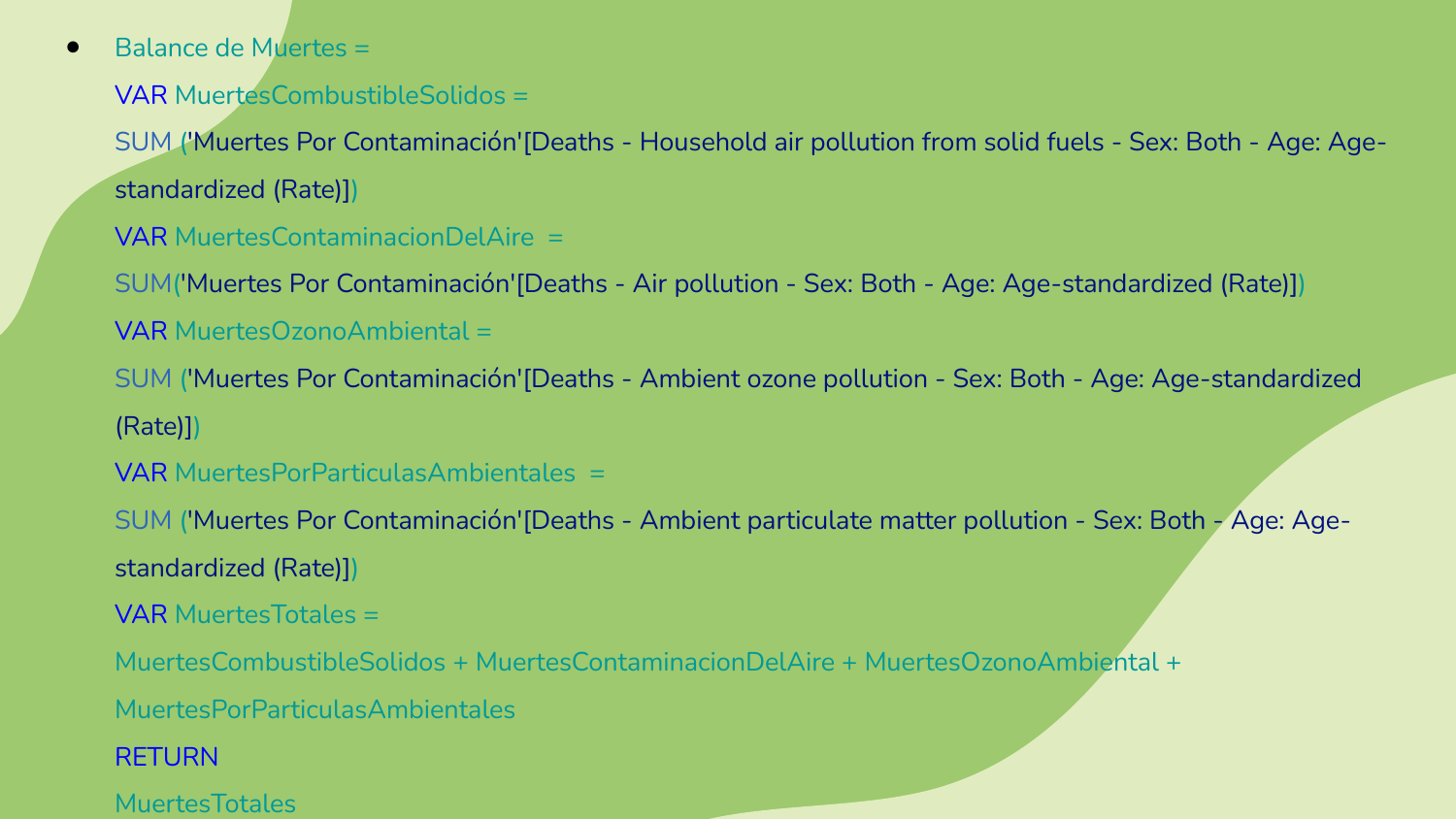

Balance de Muertes =
VAR MuertesCombustibleSolidos =
SUM ('Muertes Por Contaminación'[Deaths - Household air pollution from solid fuels - Sex: Both - Age: Age-standardized (Rate)])
VAR MuertesContaminacionDelAire  =
SUM('Muertes Por Contaminación'[Deaths - Air pollution - Sex: Both - Age: Age-standardized (Rate)])
VAR MuertesOzonoAmbiental =
SUM ('Muertes Por Contaminación'[Deaths - Ambient ozone pollution - Sex: Both - Age: Age-standardized (Rate)])
VAR MuertesPorParticulasAmbientales  =
SUM ('Muertes Por Contaminación'[Deaths - Ambient particulate matter pollution - Sex: Both - Age: Age-standardized (Rate)])
VAR MuertesTotales =
MuertesCombustibleSolidos + MuertesContaminacionDelAire + MuertesOzonoAmbiental + MuertesPorParticulasAmbientales
RETURN
MuertesTotales